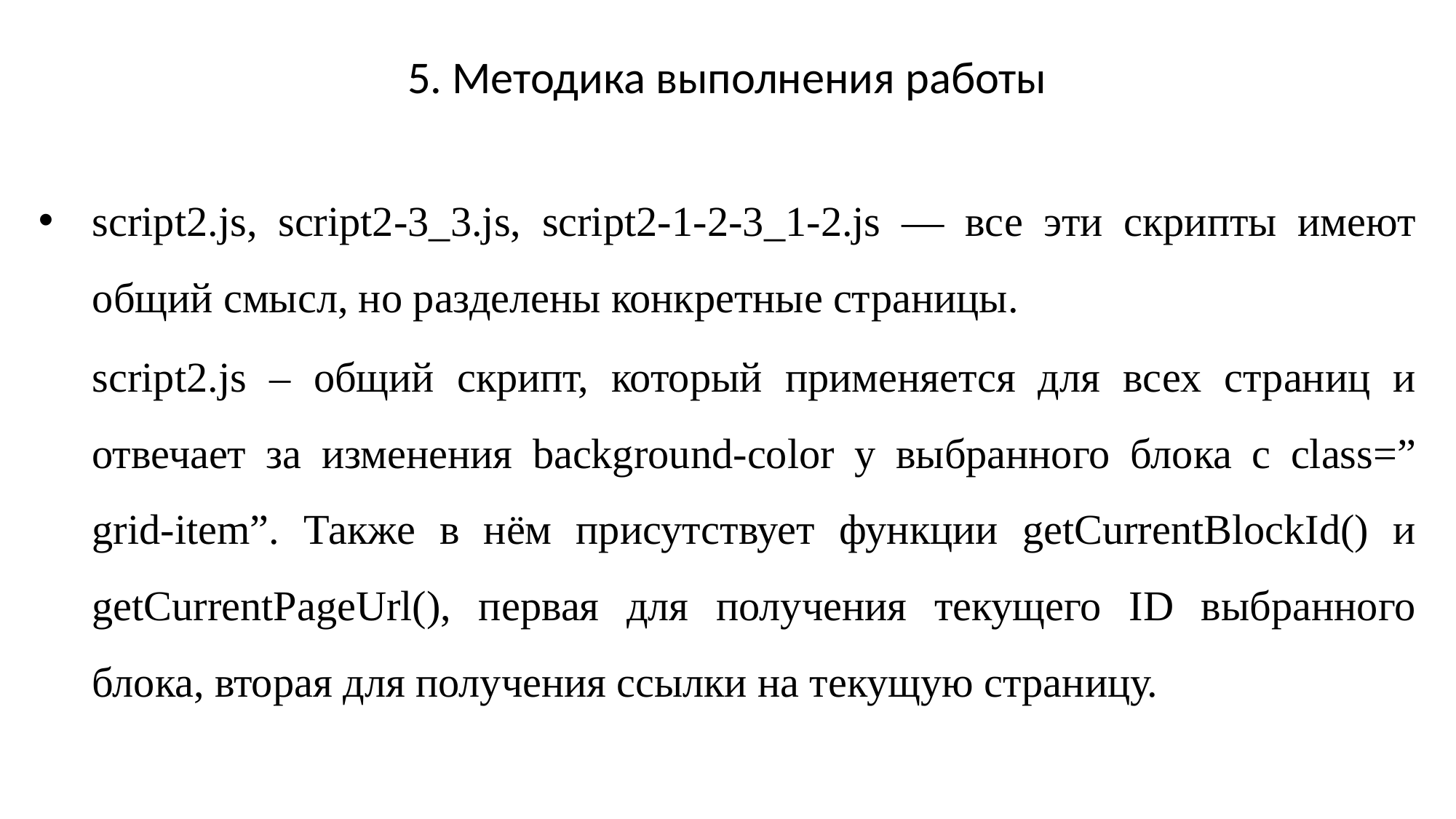

# 5. Методика выполнения работы
script2.js, script2-3_3.js, script2-1-2-3_1-2.js — все эти скрипты имеют общий смысл, но разделены конкретные страницы.
script2.js – общий скрипт, который применяется для всех страниц и отвечает за изменения background-color у выбранного блока с class=” grid-item”. Также в нём присутствует функции getCurrentBlockId() и getСurrentPageUrl(), первая для получения текущего ID выбранного блока, вторая для получения ссылки на текущую страницу.